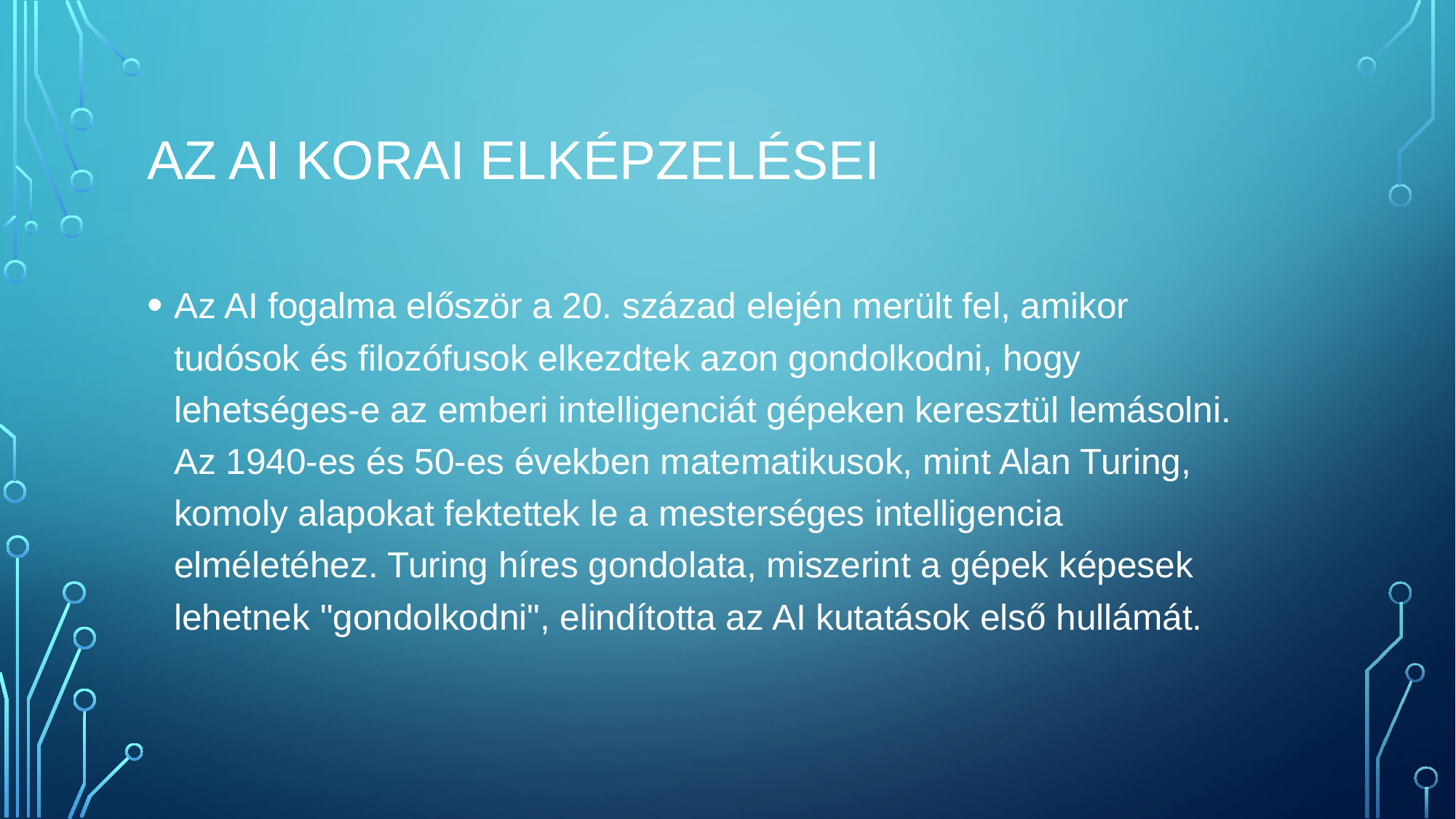

# Az AI korai elképzelései
Az AI fogalma először a 20. század elején merült fel, amikor tudósok és filozófusok elkezdtek azon gondolkodni, hogy lehetséges-e az emberi intelligenciát gépeken keresztül lemásolni. Az 1940-es és 50-es években matematikusok, mint Alan Turing, komoly alapokat fektettek le a mesterséges intelligencia elméletéhez. Turing híres gondolata, miszerint a gépek képesek lehetnek "gondolkodni", elindította az AI kutatások első hullámát.